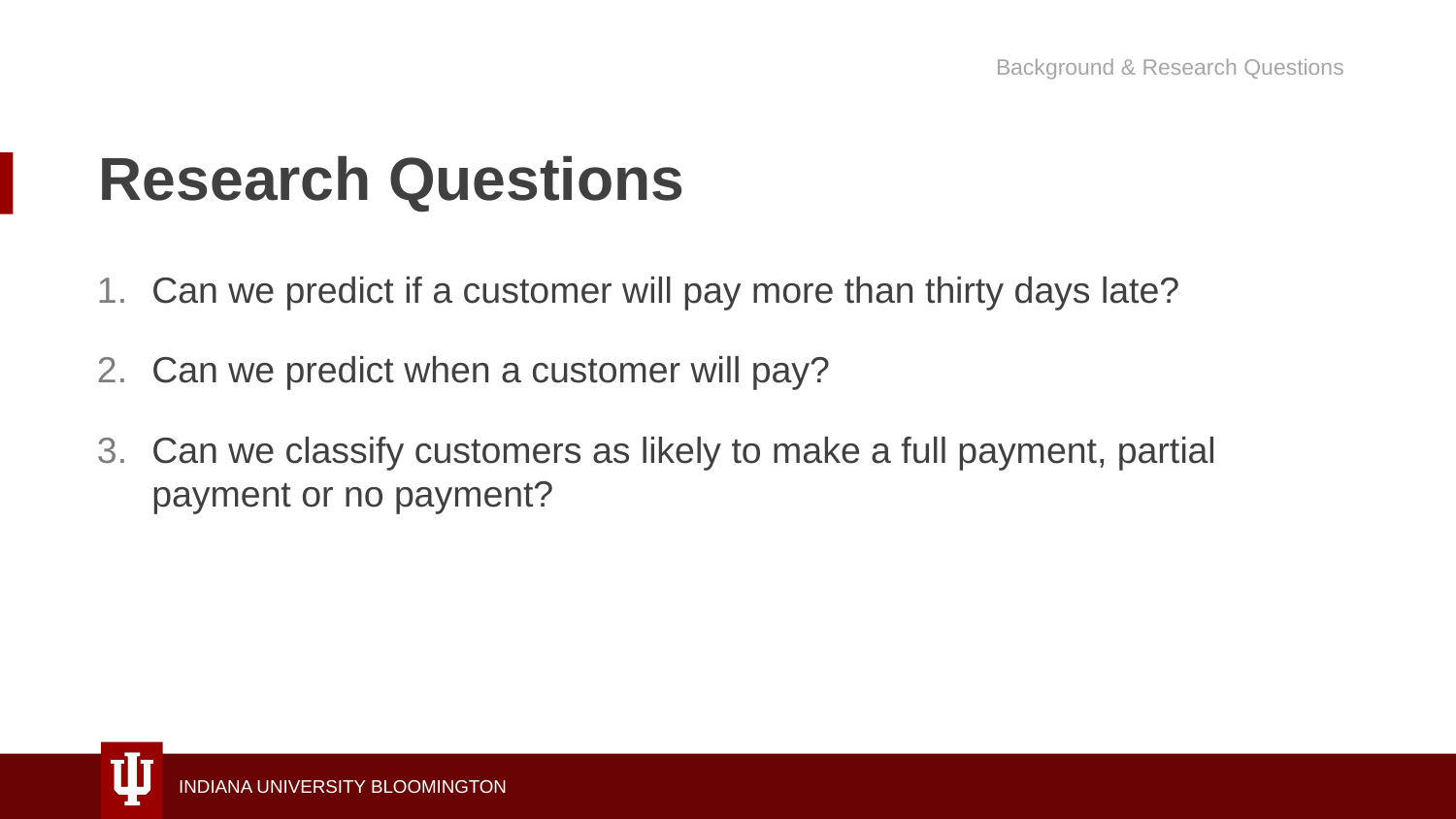

Background & Research Questions
# Research Questions
Can we predict if a customer will pay more than thirty days late?
Can we predict when a customer will pay?
Can we classify customers as likely to make a full payment, partial payment or no payment?